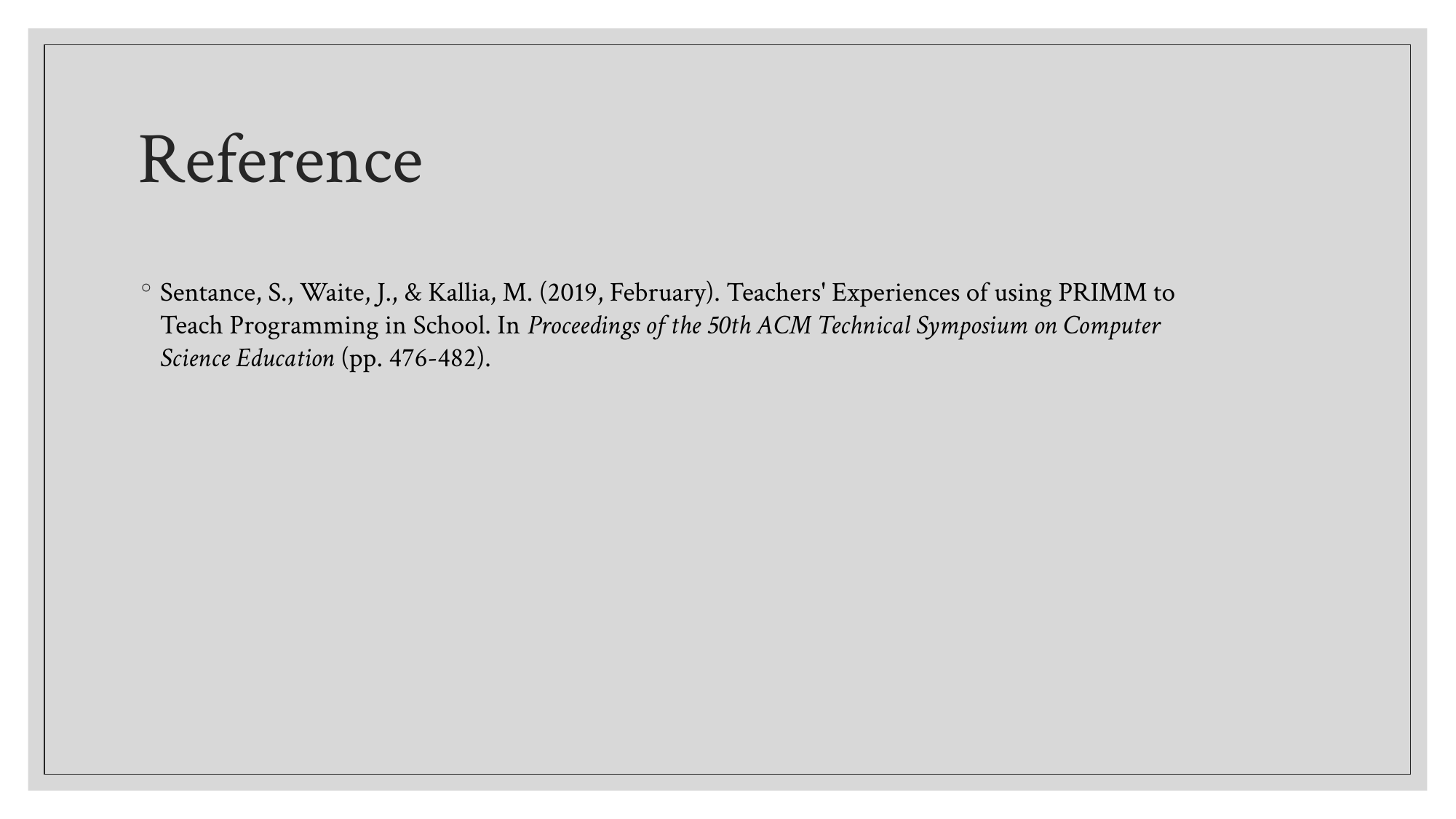

# Reference
Sentance, S., Waite, J., & Kallia, M. (2019, February). Teachers' Experiences of using PRIMM to Teach Programming in School. In Proceedings of the 50th ACM Technical Symposium on Computer Science Education (pp. 476-482).